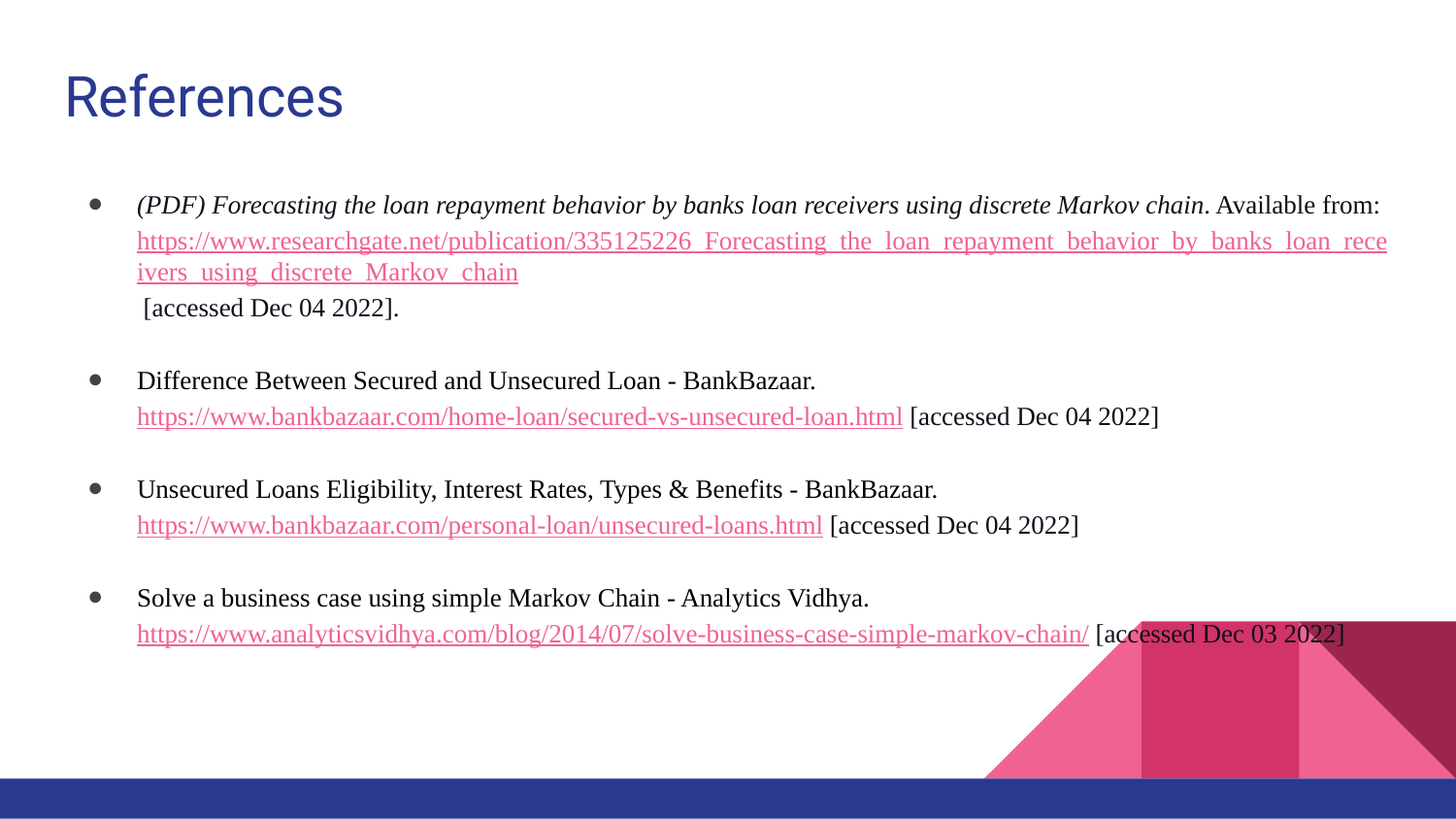

# References
(PDF) Forecasting the loan repayment behavior by banks loan receivers using discrete Markov chain. Available from: https://www.researchgate.net/publication/335125226_Forecasting_the_loan_repayment_behavior_by_banks_loan_receivers_using_discrete_Markov_chain [accessed Dec 04 2022].

Difference Between Secured and Unsecured Loan - BankBazaar. https://www.bankbazaar.com/home-loan/secured-vs-unsecured-loan.html [accessed Dec 04 2022]

Unsecured Loans Eligibility, Interest Rates, Types & Benefits - BankBazaar. https://www.bankbazaar.com/personal-loan/unsecured-loans.html [accessed Dec 04 2022]

Solve a business case using simple Markov Chain - Analytics Vidhya. https://www.analyticsvidhya.com/blog/2014/07/solve-business-case-simple-markov-chain/ [accessed Dec 03 2022]